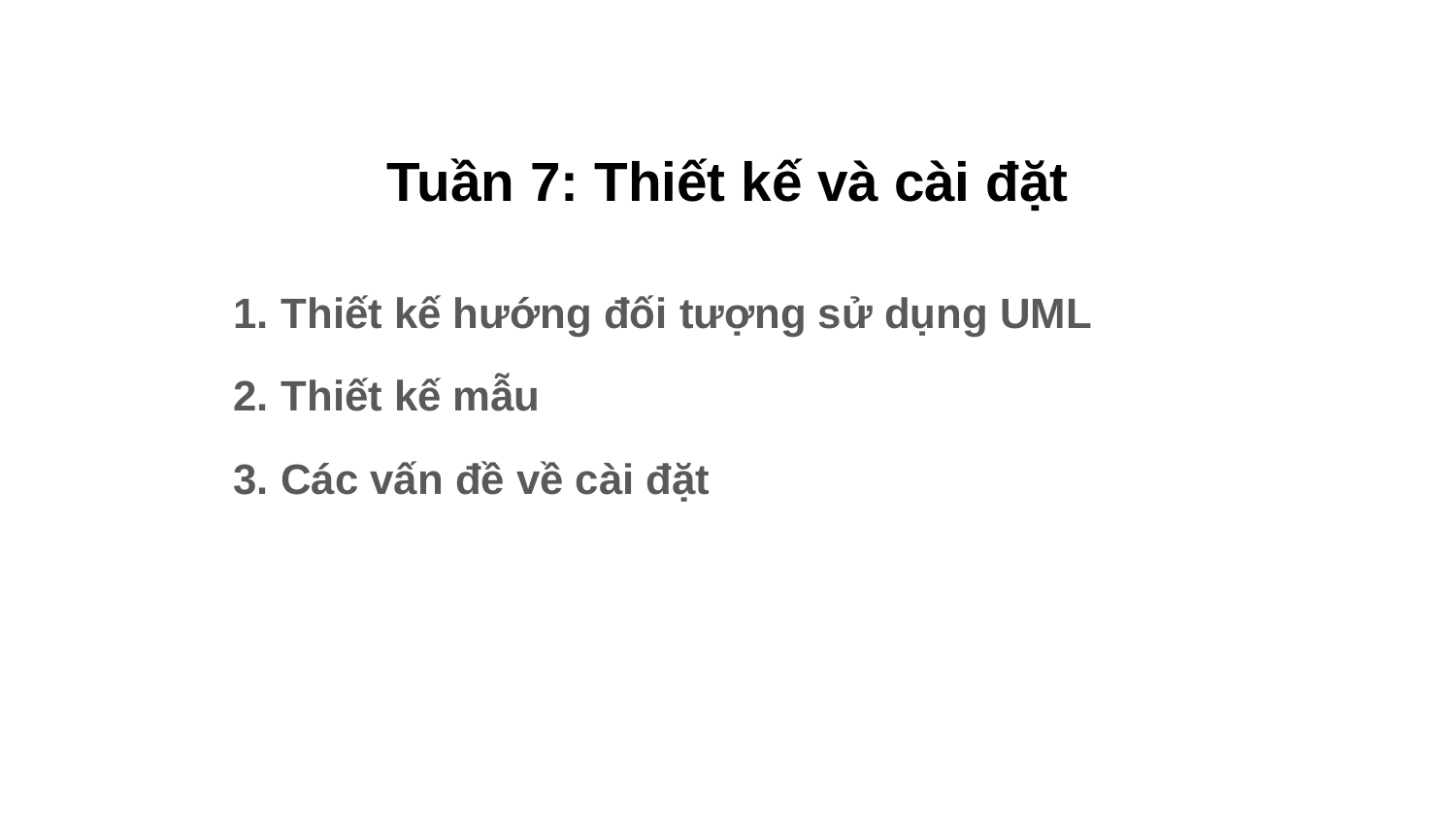

# Tuần 7: Thiết kế và cài đặt
1. Thiết kế hướng đối tượng sử dụng UML
2. Thiết kế mẫu
3. Các vấn đề về cài đặt